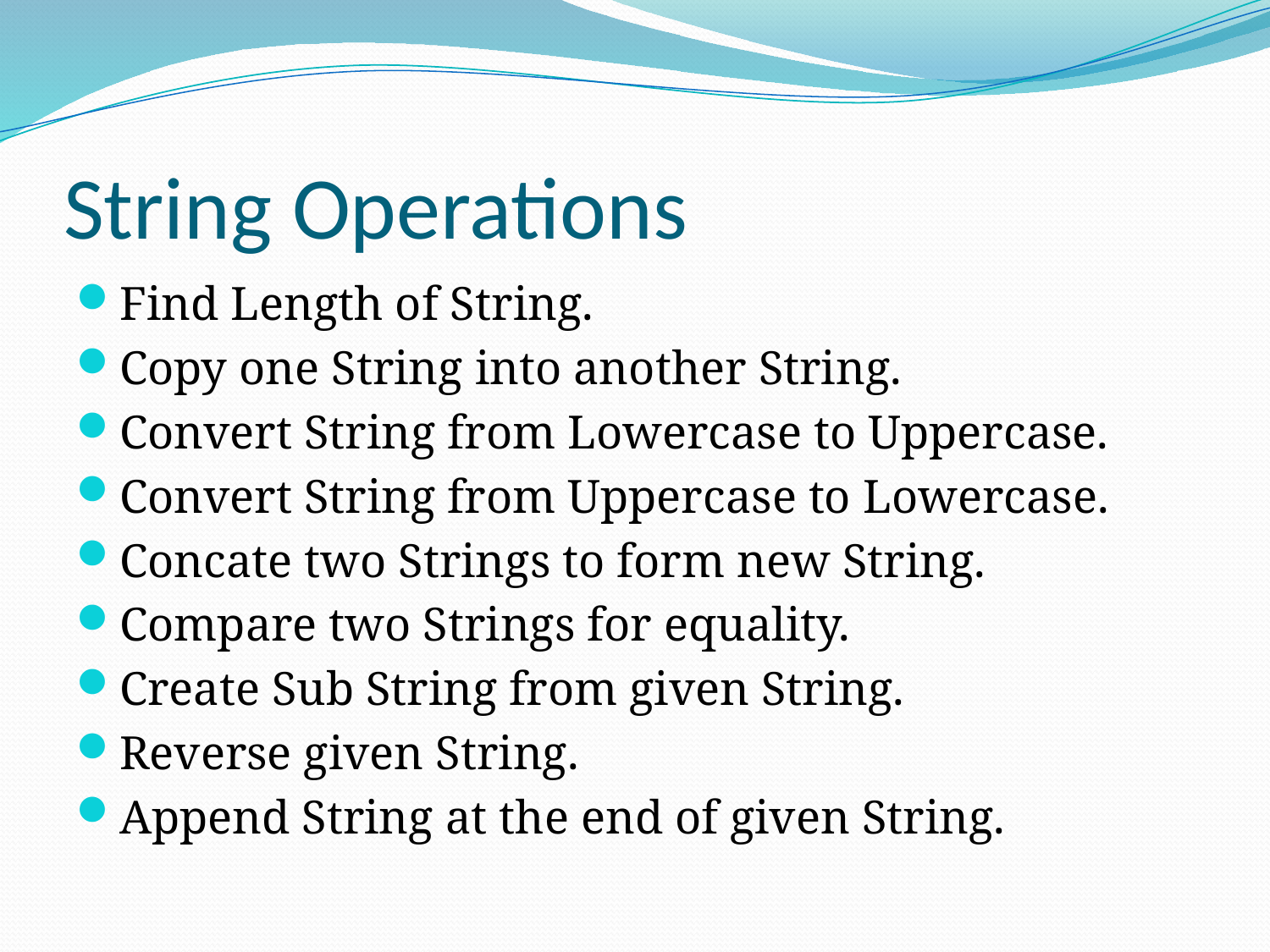

# String Operations
Find Length of String.
Copy one String into another String.
Convert String from Lowercase to Uppercase.
Convert String from Uppercase to Lowercase.
Concate two Strings to form new String.
Compare two Strings for equality.
Create Sub String from given String.
Reverse given String.
Append String at the end of given String.